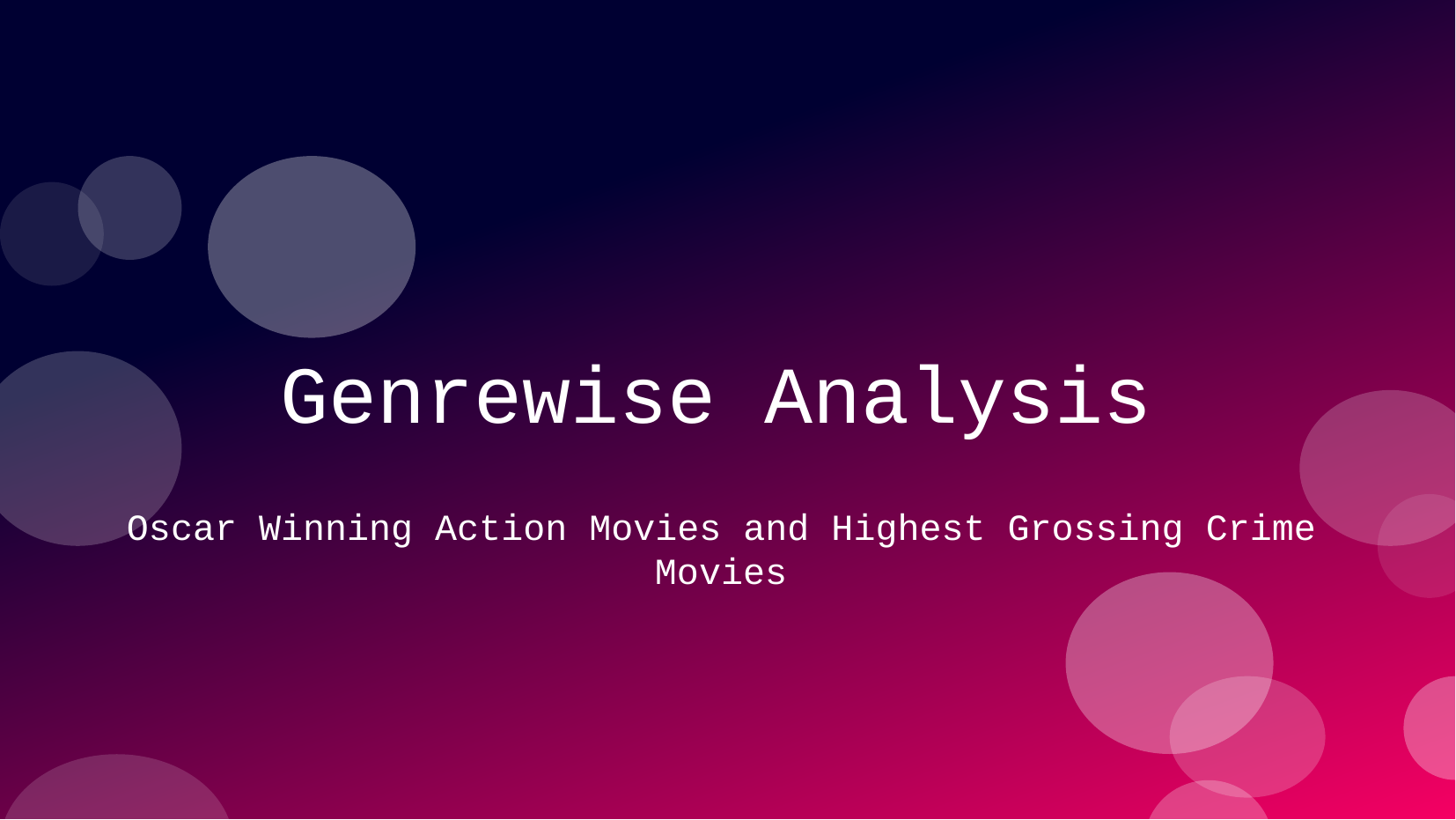

# Genrewise Analysis
Oscar Winning Action Movies and Highest Grossing Crime Movies